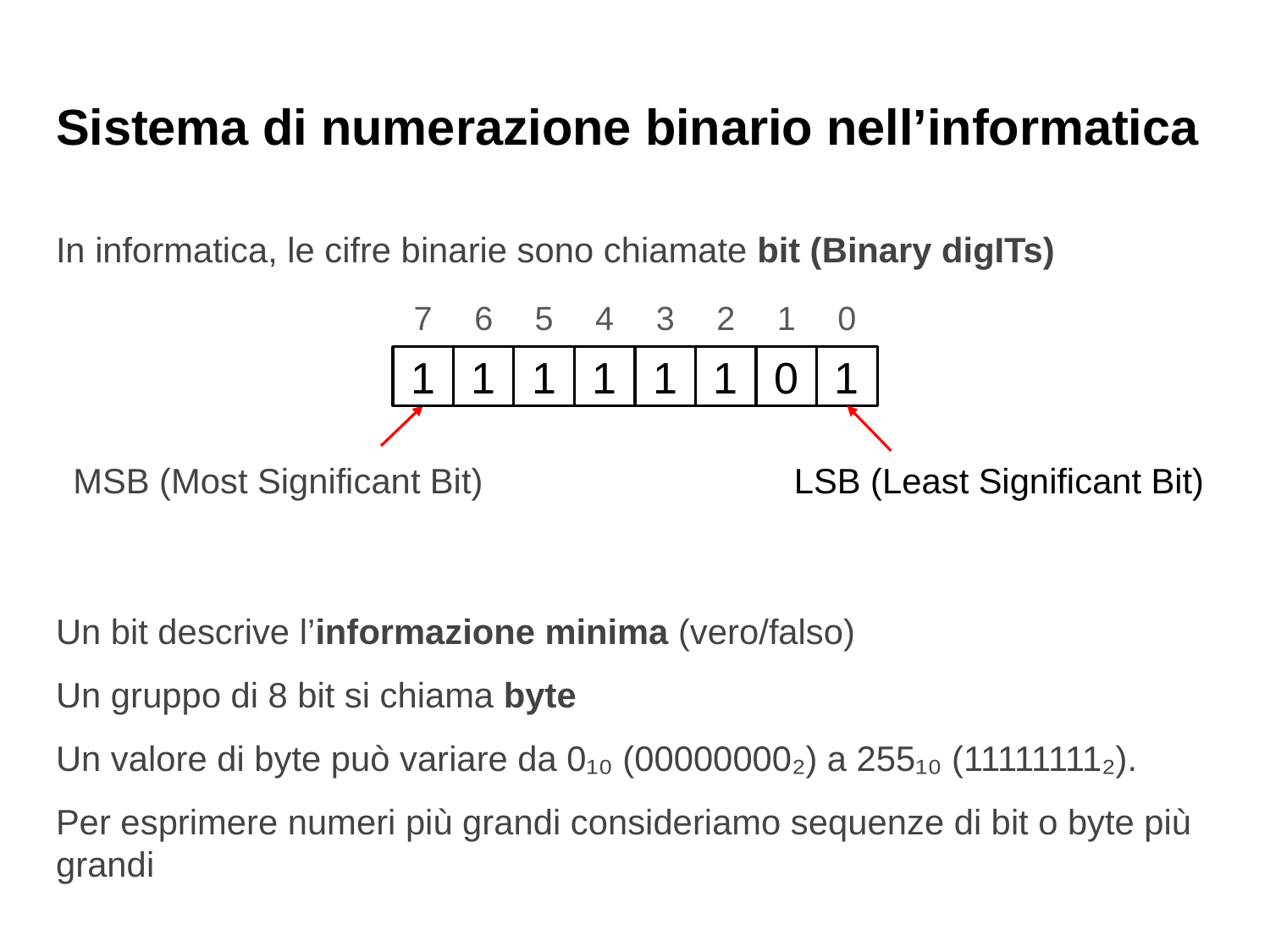

# Sistema di numerazione binario nell’informatica
In informatica, le cifre binarie sono chiamate bit (Binary digITs)
7
3
2
1
0
6
5
4
1
1
1
0
1
1
1
1
MSB (Most Significant Bit)
LSB (Least Significant Bit)
Un bit descrive l’informazione minima (vero/falso)
Un gruppo di 8 bit si chiama byte
Un valore di byte può variare da 0₁₀ (00000000₂) a 255₁₀ (11111111₂).
Per esprimere numeri più grandi consideriamo sequenze di bit o byte più grandi